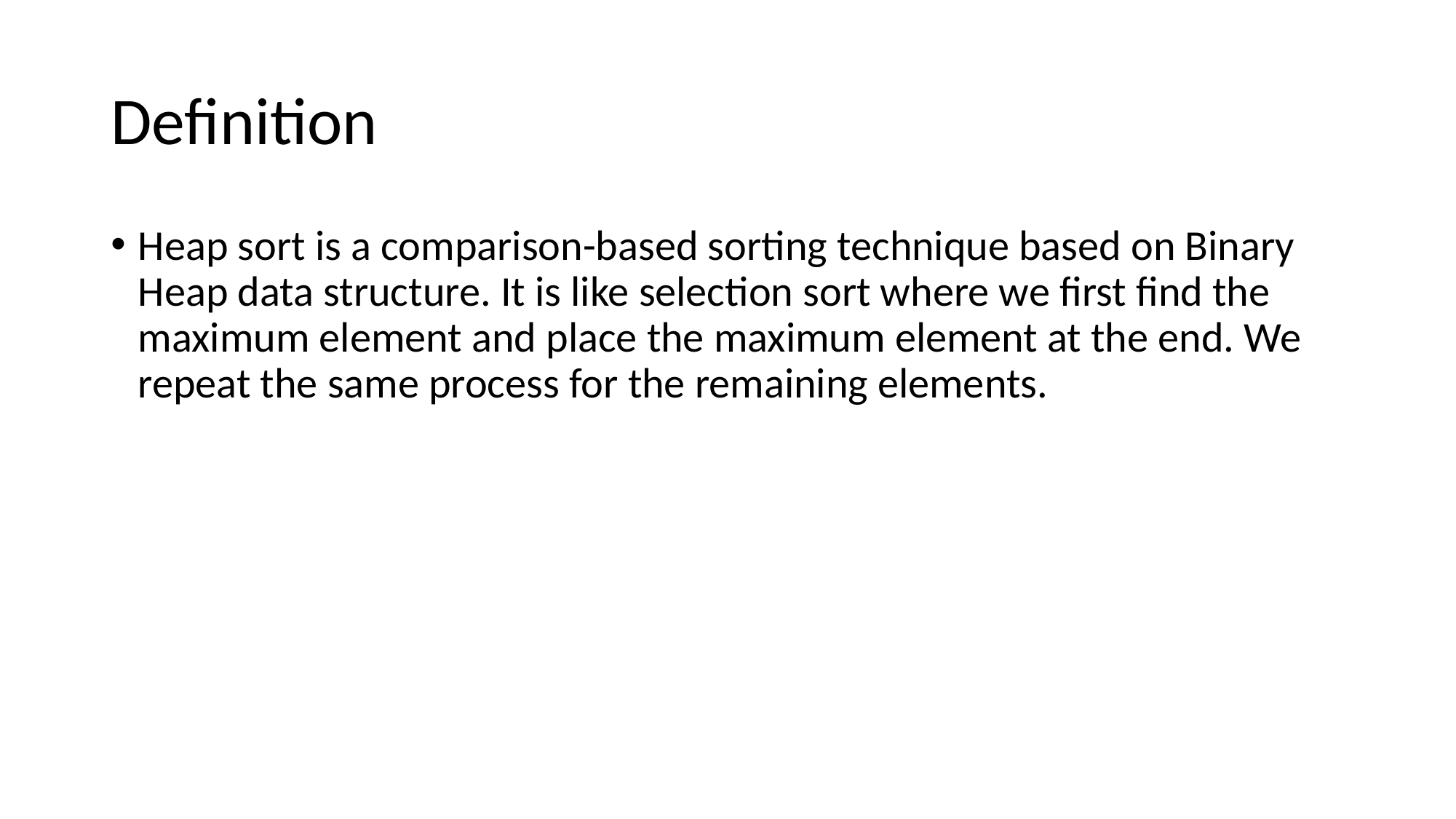

# Definition
Heap sort is a comparison-based sorting technique based on Binary Heap data structure. It is like selection sort where we first find the maximum element and place the maximum element at the end. We repeat the same process for the remaining elements.